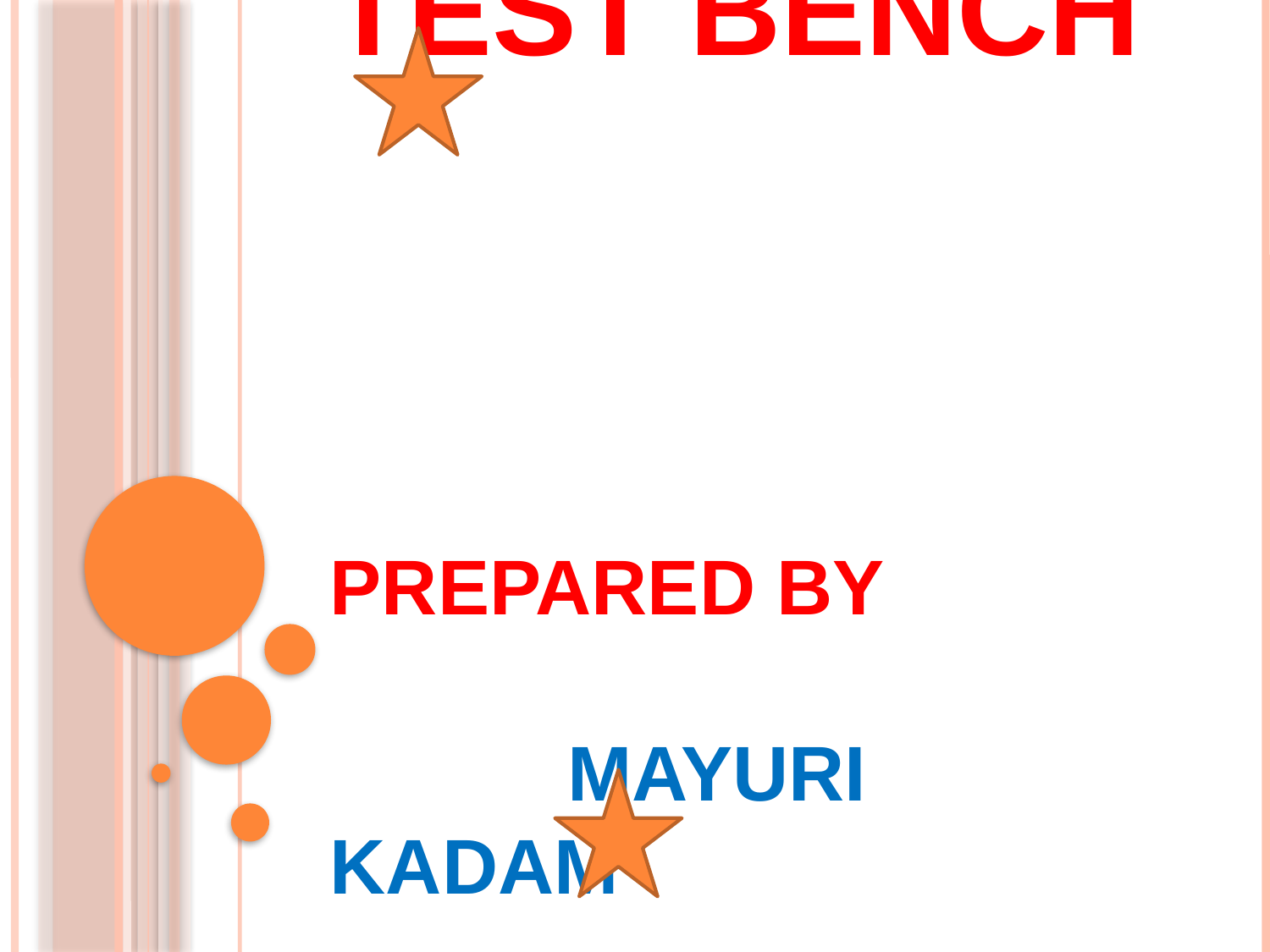

# EV MOTOR TEST BENCH Prepared by mayuri  Kadam